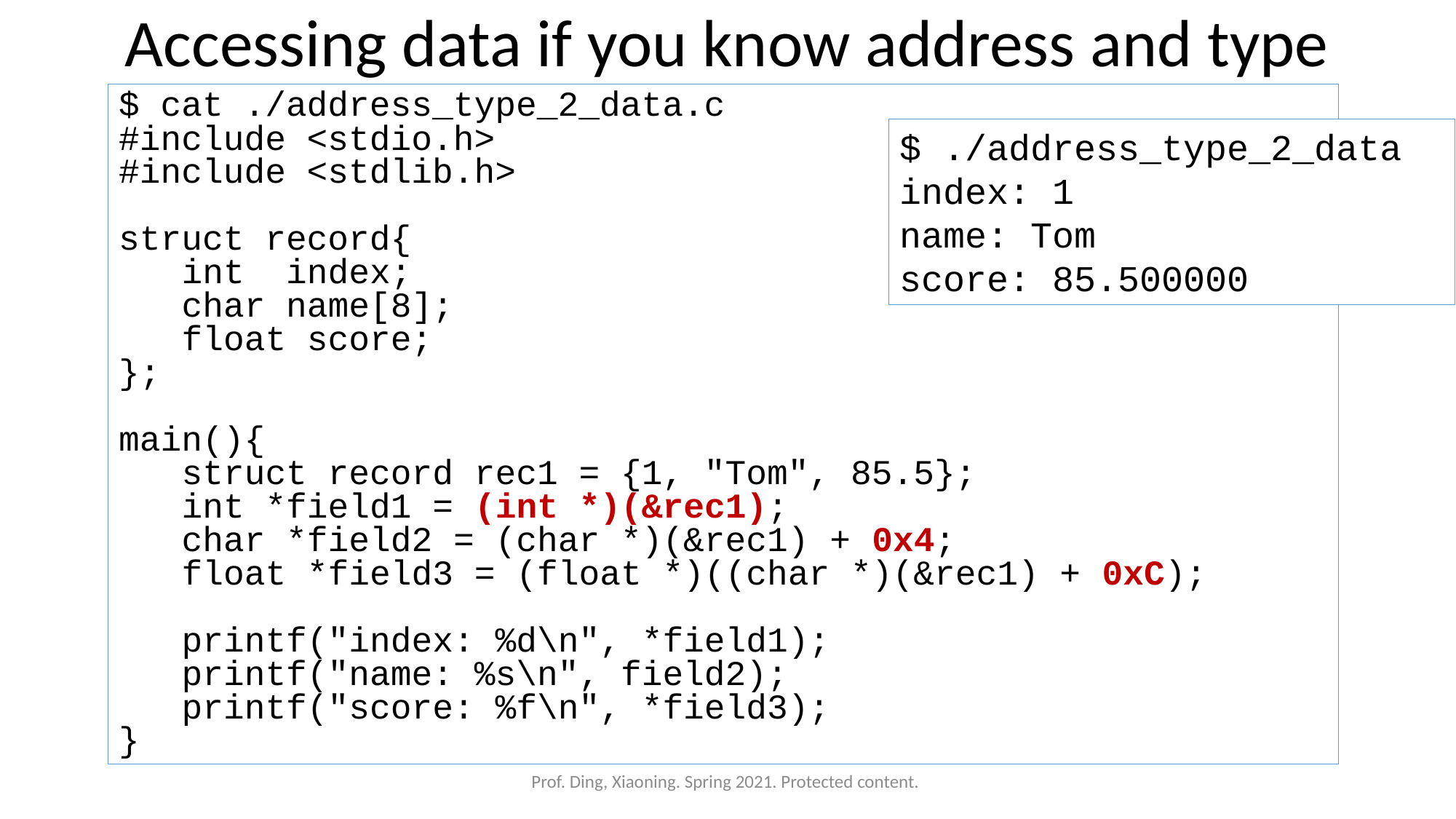

# Accessing data if you know address and type
$ cat ./address_type_2_data.c
#include <stdio.h>
#include <stdlib.h>

struct record{
   int  index;
   char name[8];
   float score;
};

main(){
   struct record rec1 = {1, "Tom", 85.5};
   int *field1 = (int *)(&rec1);
   char *field2 = (char *)(&rec1) + 0x4;
   float *field3 = (float *)((char *)(&rec1) + 0xC);

   printf("index: %d\n", *field1);
   printf("name: %s\n", field2);
   printf("score: %f\n", *field3);
}
$ ./address_type_2_data
index: 1
name: Tom
score: 85.500000
Prof. Ding, Xiaoning. Spring 2021. Protected content.